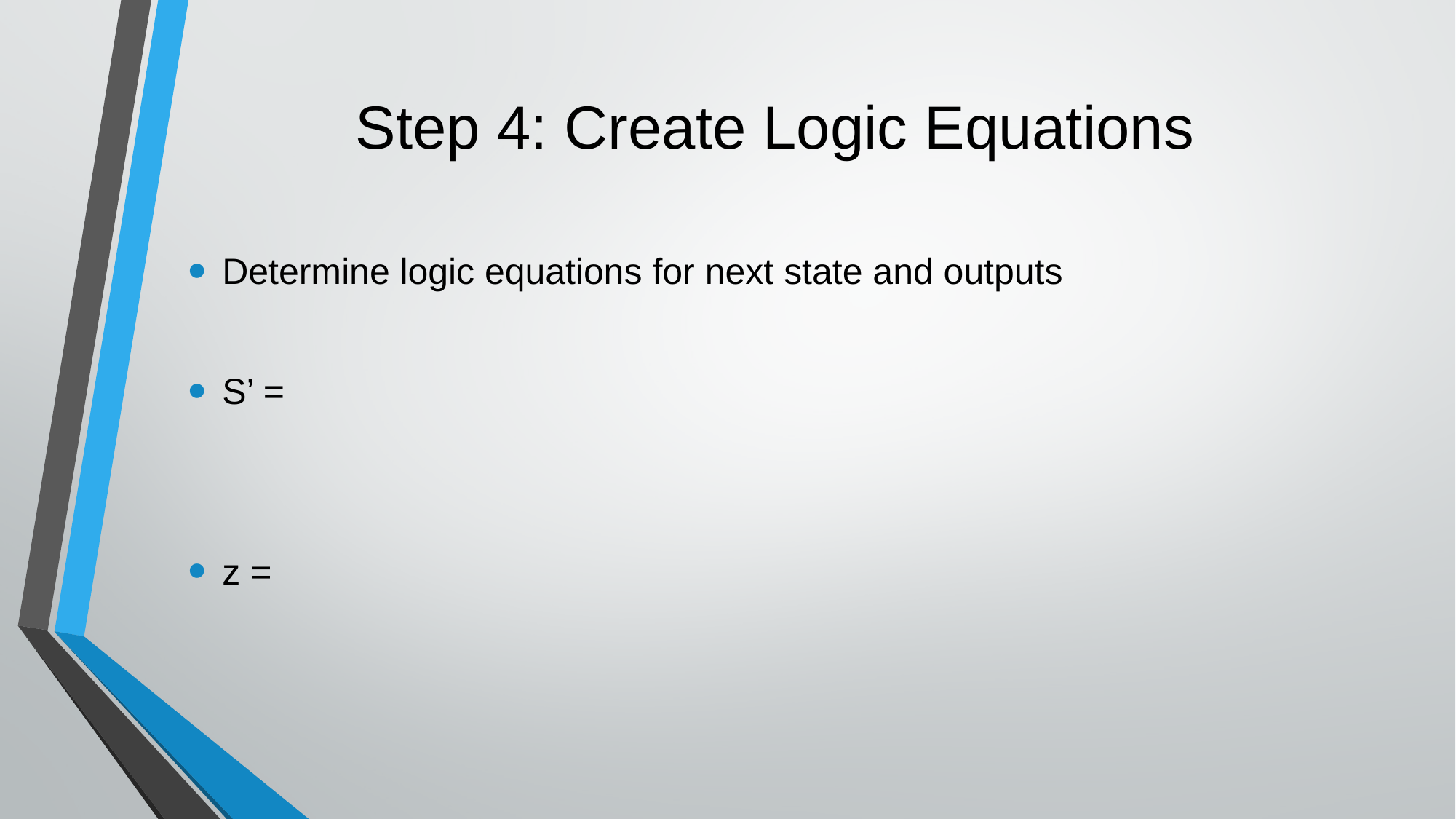

# Step 4: Create Logic Equations
Determine logic equations for next state and outputs

S’ =

z =